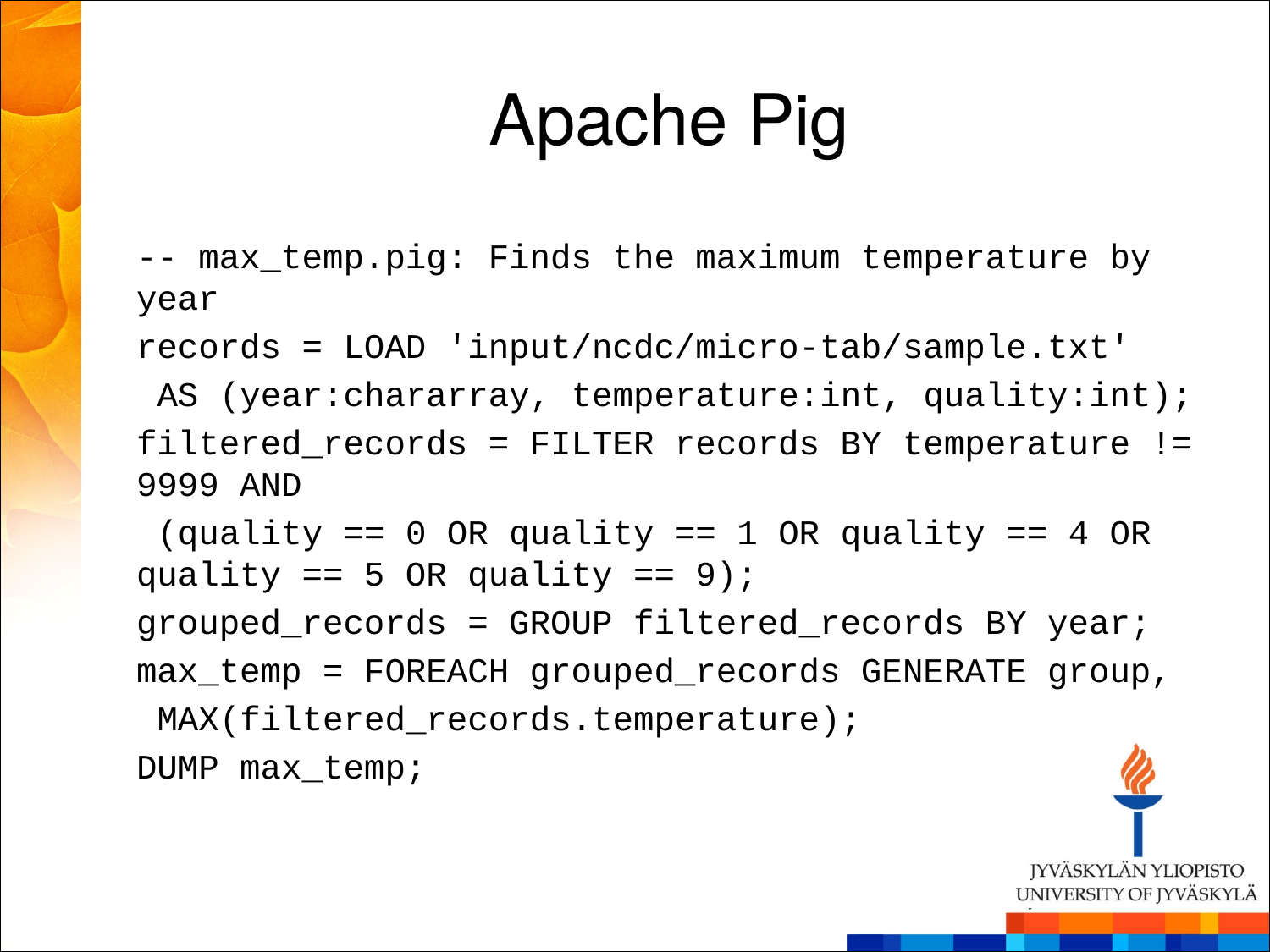

# Apache Pig
-- max_temp.pig: Finds the maximum temperature by year
records = LOAD 'input/ncdc/micro-tab/sample.txt'
 AS (year:chararray, temperature:int, quality:int);
filtered_records = FILTER records BY temperature != 9999 AND
 (quality == 0 OR quality == 1 OR quality == 4 OR quality == 5 OR quality == 9);
grouped_records = GROUP filtered_records BY year;
max_temp = FOREACH grouped_records GENERATE group,
 MAX(filtered_records.temperature);
DUMP max_temp;